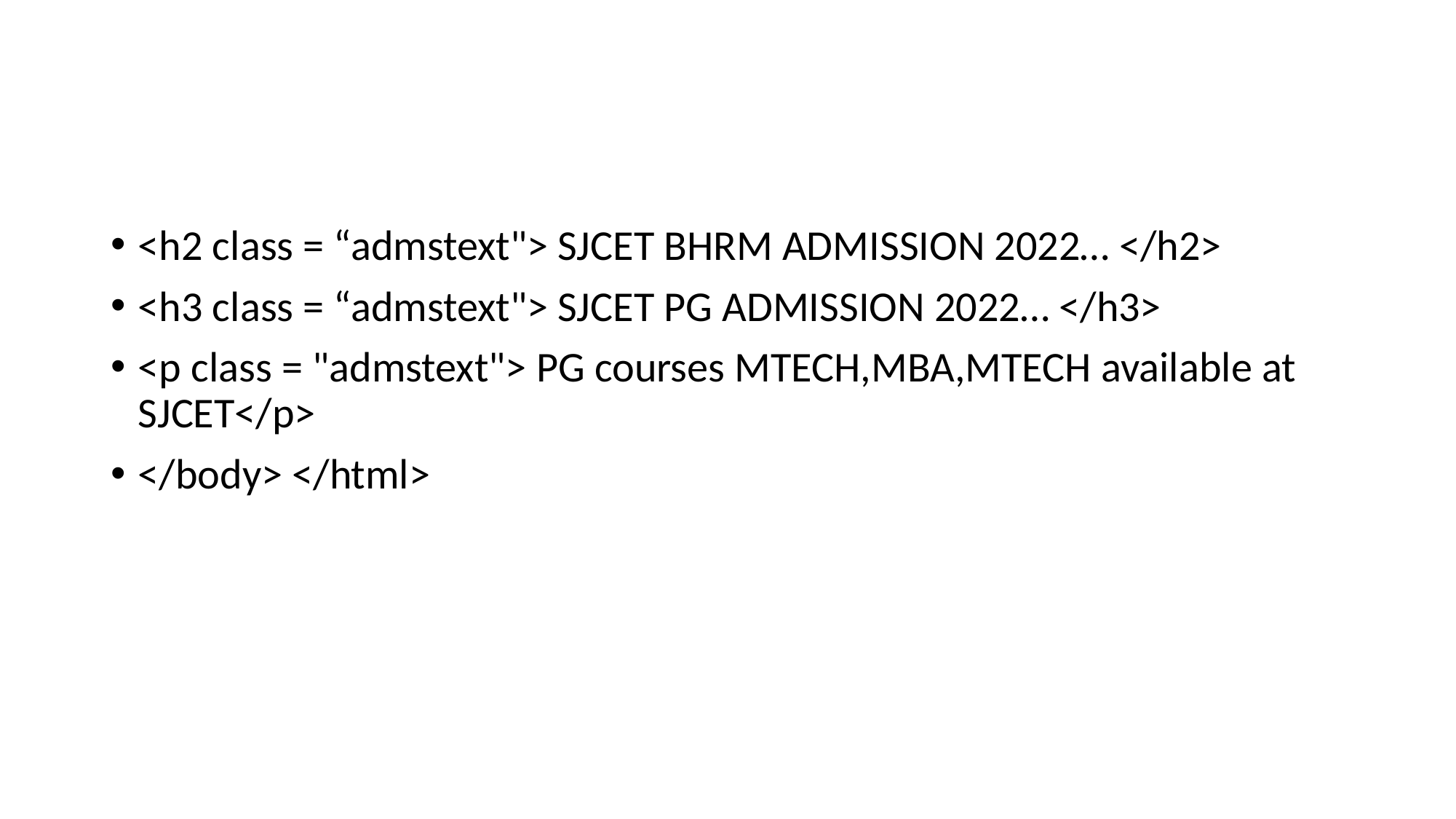

#
<h2 class = “admstext"> SJCET BHRM ADMISSION 2022… </h2>
<h3 class = “admstext"> SJCET PG ADMISSION 2022… </h3>
<p class = "admstext"> PG courses MTECH,MBA,MTECH available at SJCET</p>
</body> </html>